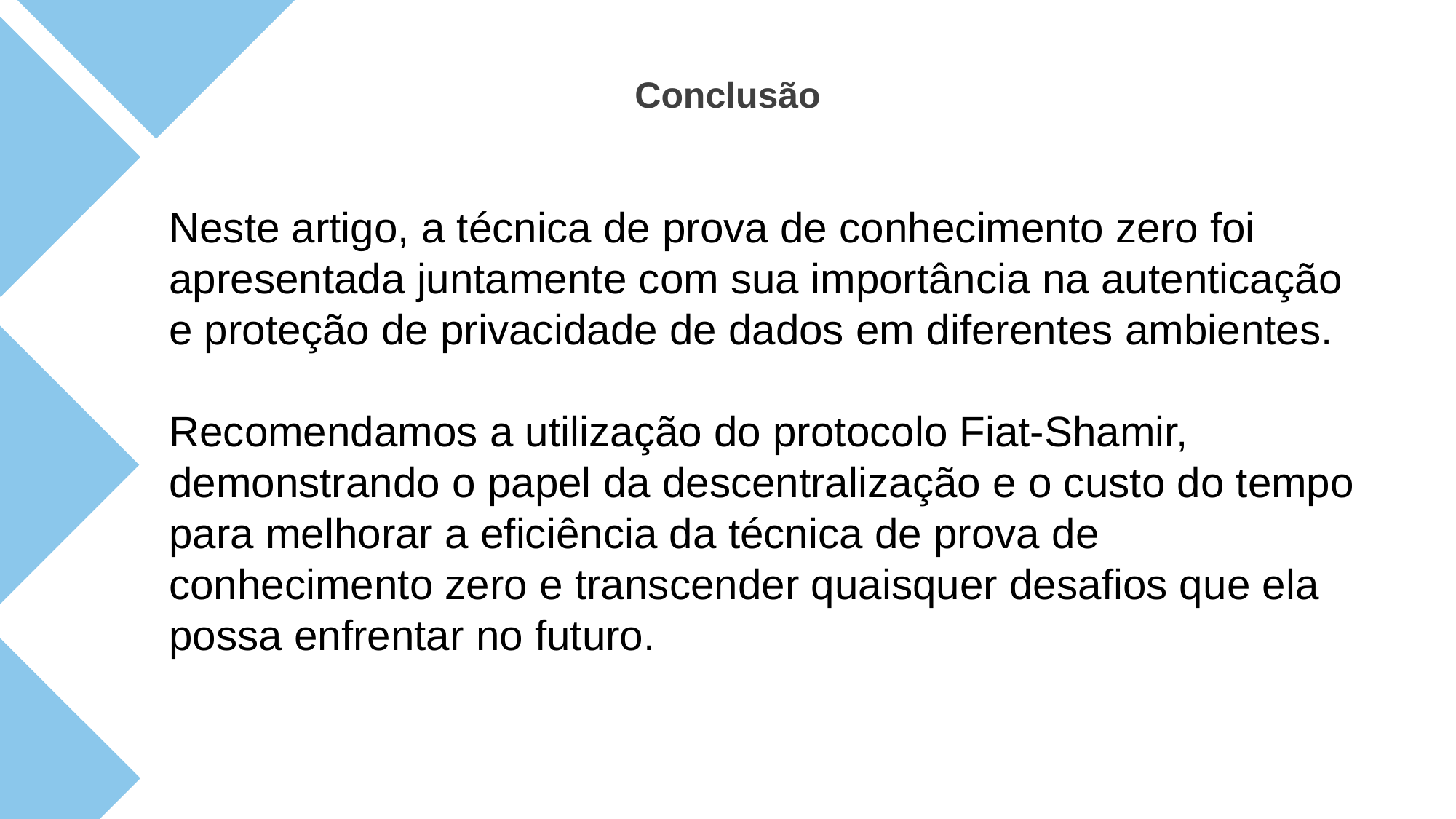

Conclusão

Neste artigo, a técnica de prova de conhecimento zero foi apresentada juntamente com sua importância na autenticação e proteção de privacidade de dados em diferentes ambientes.

Recomendamos a utilização do protocolo Fiat-Shamir, demonstrando o papel da descentralização e o custo do tempo para melhorar a eficiência da técnica de prova de conhecimento zero e transcender quaisquer desafios que ela possa enfrentar no futuro.